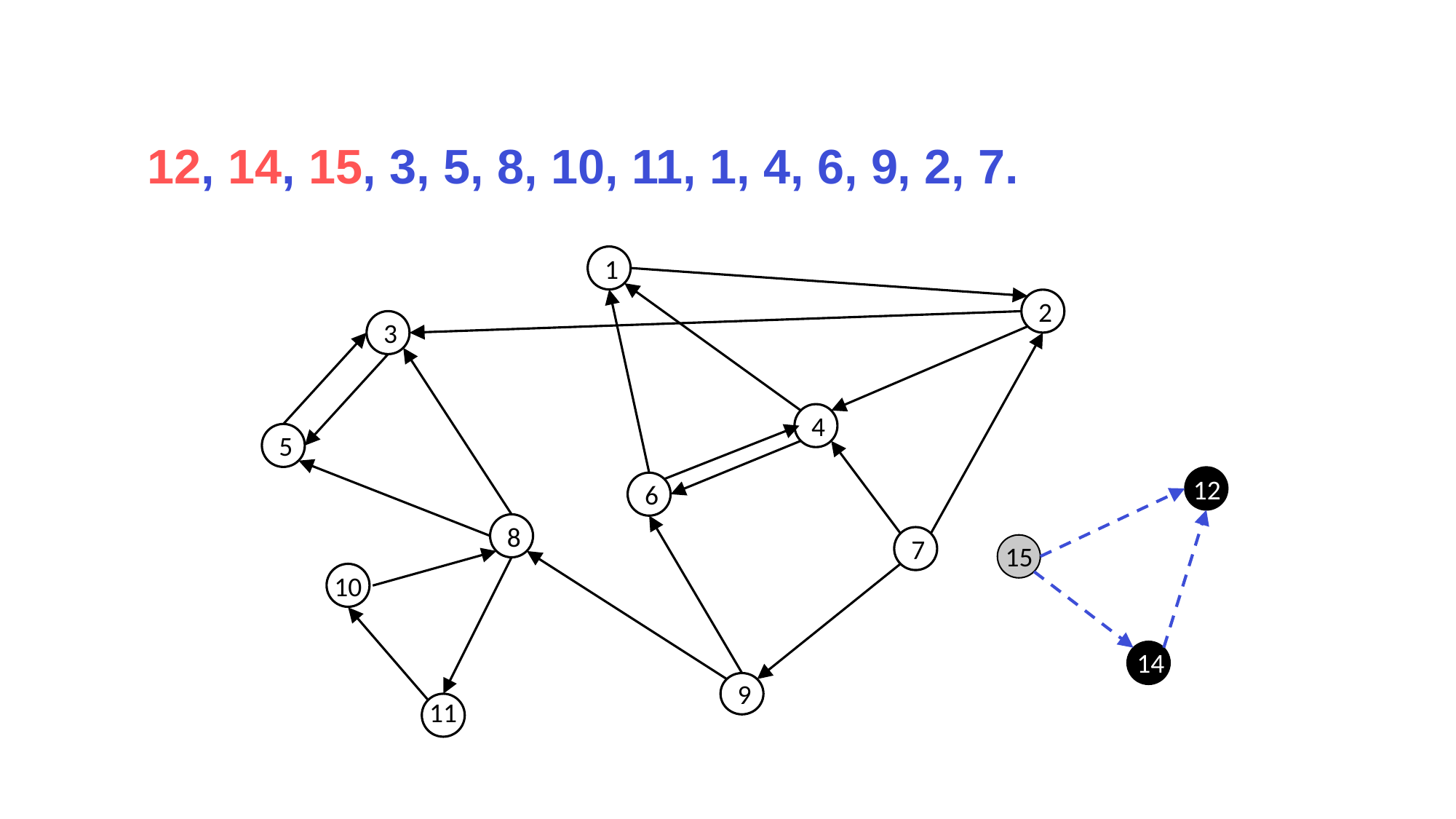

12, 14, 15, 3, 5, 8, 10, 11, 1, 4, 6, 9, 2, 7.
1
2
3
4
5

12
6
8
7
15

10

14

9
11